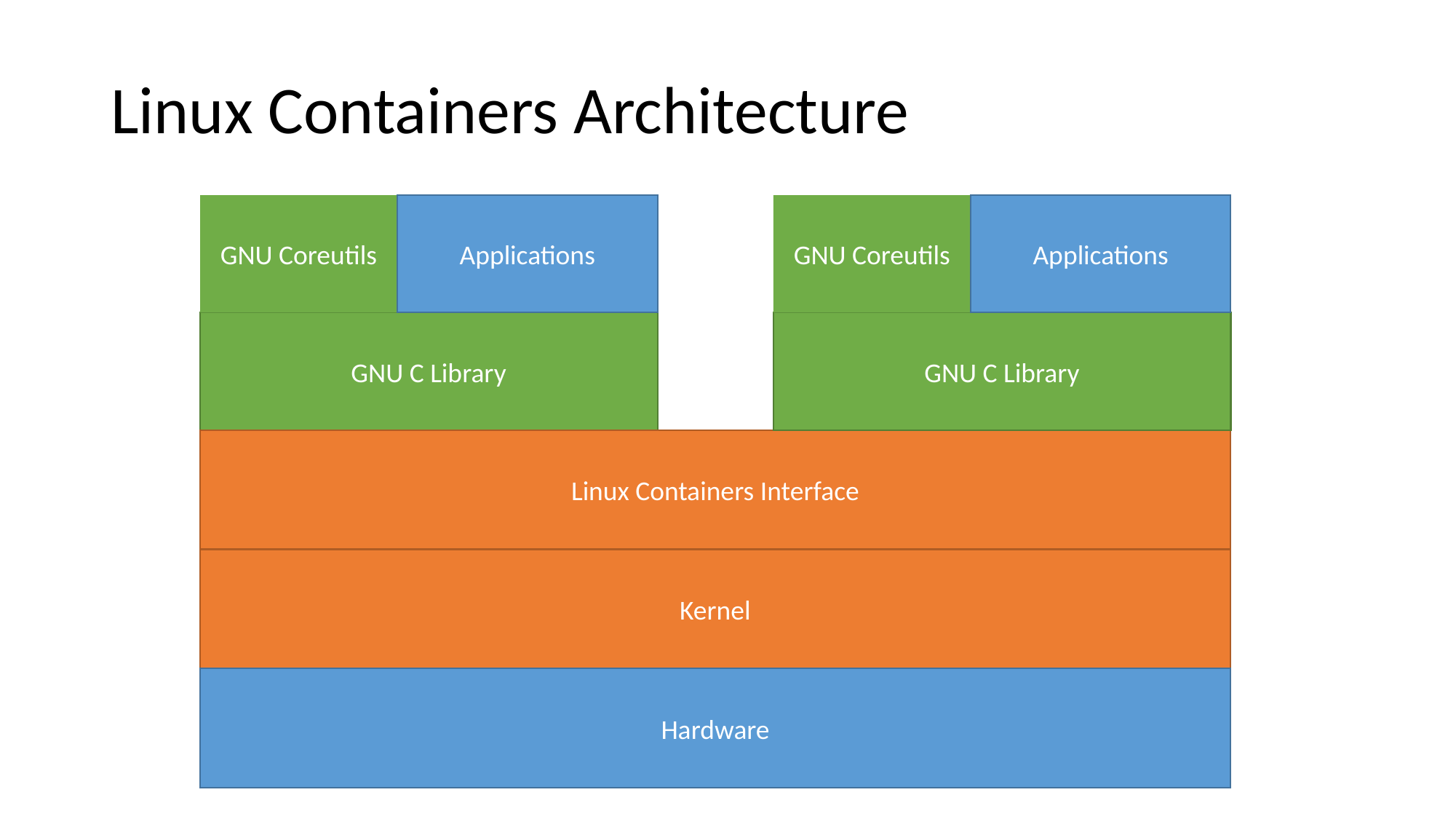

# Linux Containers Architecture
GNU Coreutils
Applications
GNU C Library
GNU Coreutils
Applications
GNU C Library
Linux Containers Interface
Kernel
Hardware